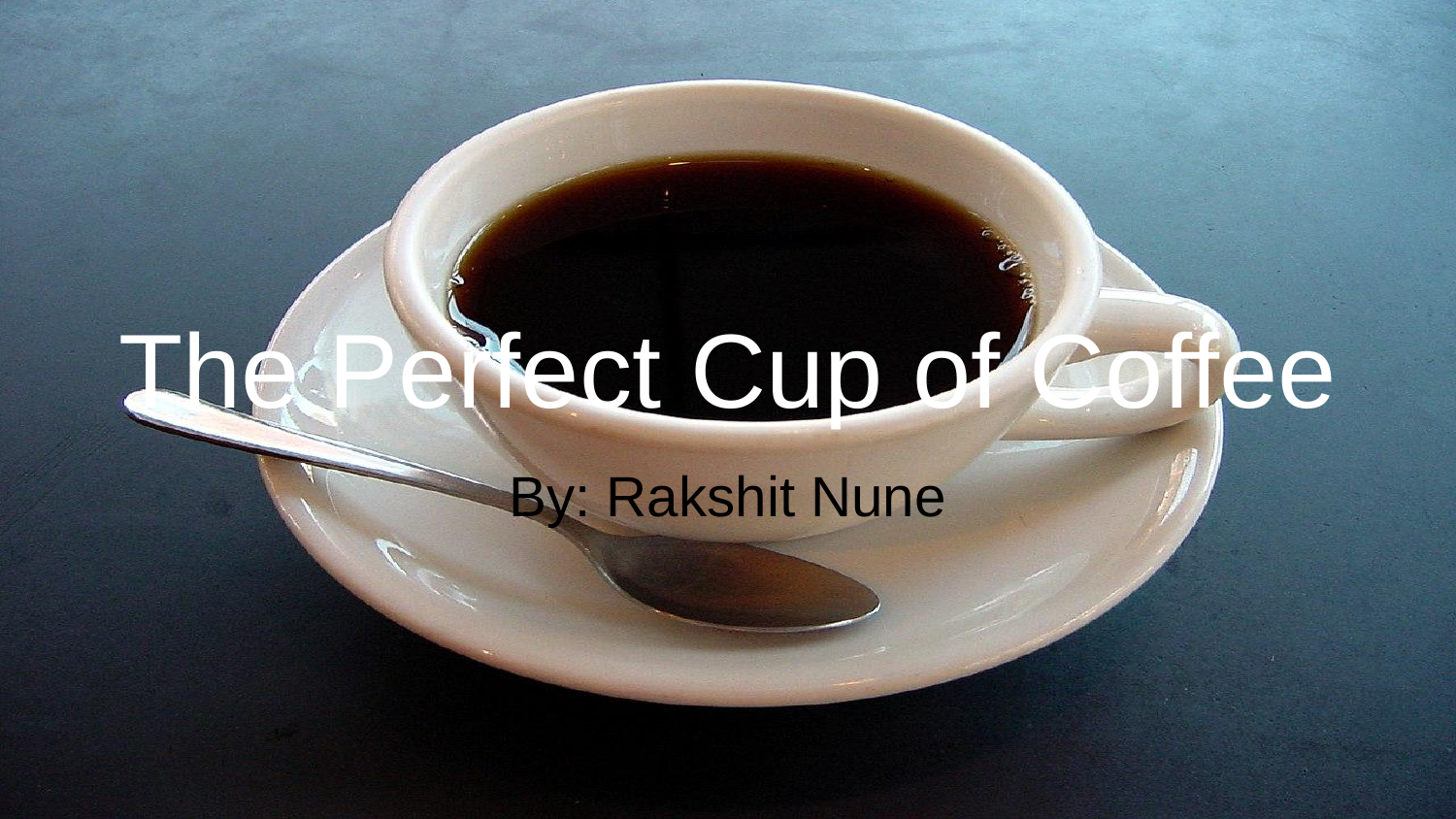

# The Perfect Cup of Coffee
By: Rakshit Nune